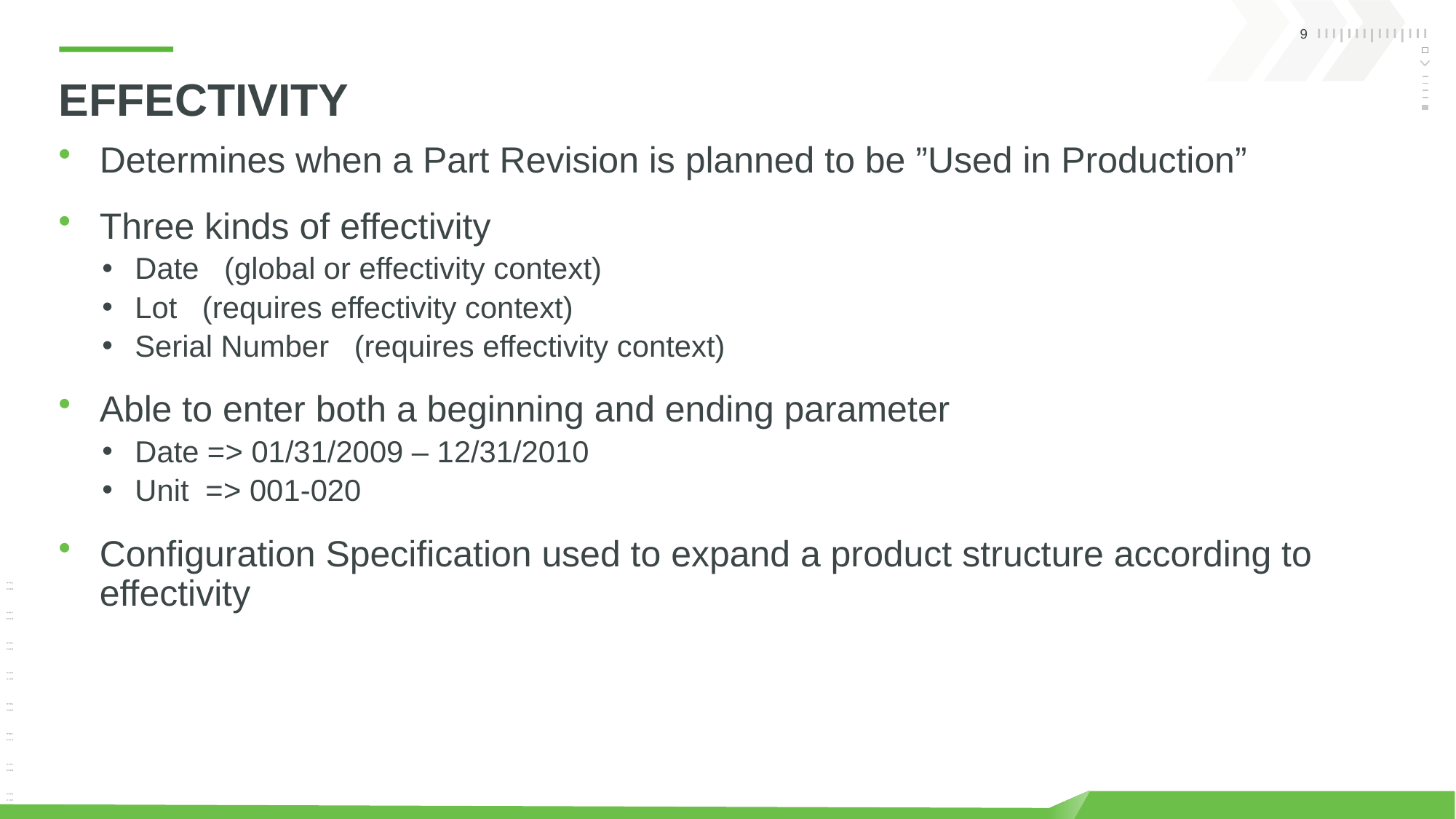

# Effectivity
Determines when a Part Revision is planned to be ”Used in Production”
Three kinds of effectivity
Date   (global or effectivity context)
Lot   (requires effectivity context)
Serial Number   (requires effectivity context)
Able to enter both a beginning and ending parameter
Date => 01/31/2009 – 12/31/2010
Unit  => 001-020
Configuration Specification used to expand a product structure according to effectivity